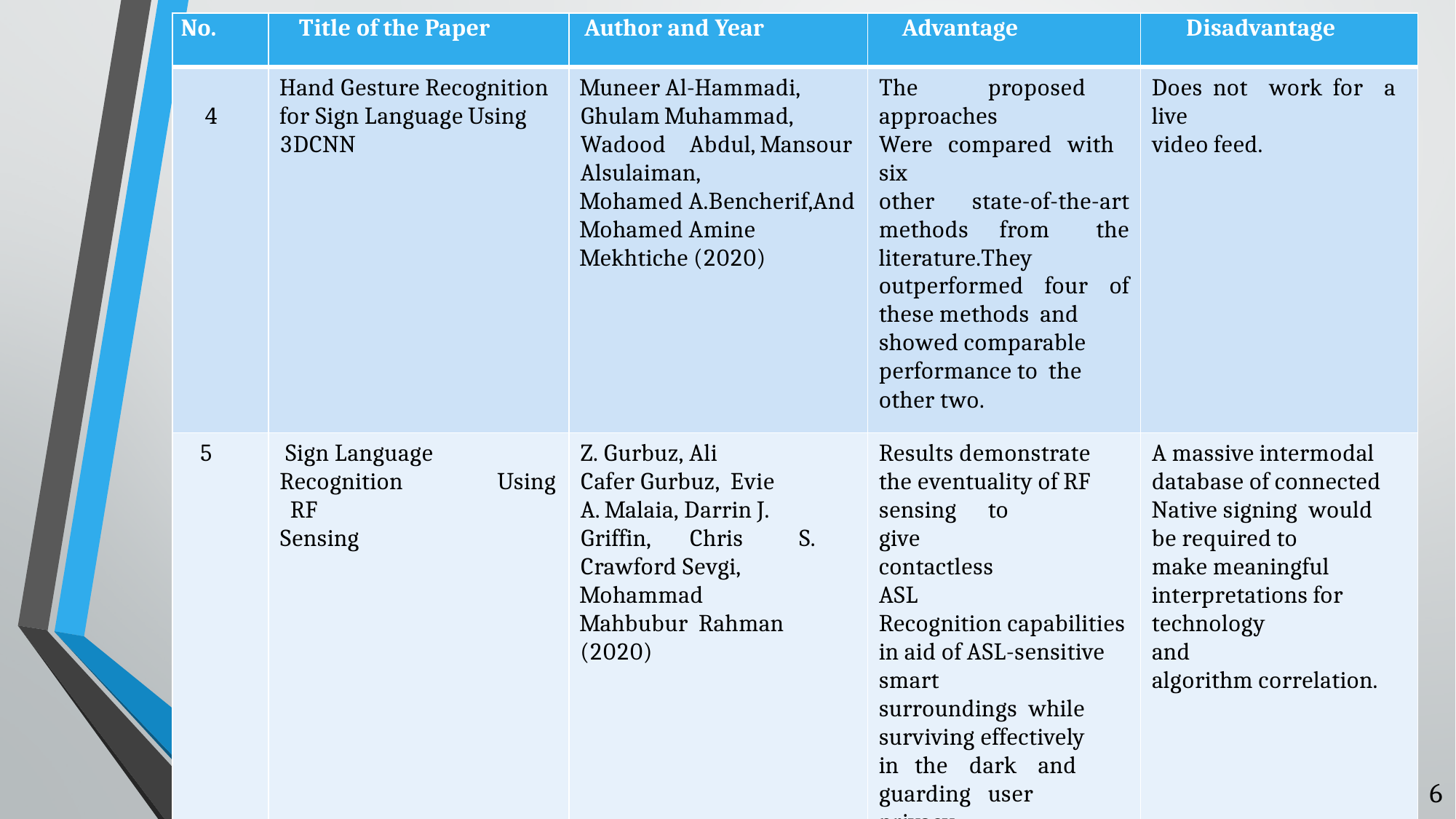

| No. | Title of the Paper | Author and Year | Advantage | Disadvantage |
| --- | --- | --- | --- | --- |
| 4 | Hand Gesture Recognition for Sign Language Using 3DCNN | Muneer Al-Hammadi, Ghulam Muhammad, Wadood Abdul, Mansour Alsulaiman, Mohamed A.Bencherif,And Mohamed Amine Mekhtiche (2020) | The proposed approaches Were compared with six other state-of-the-art methods from the literature.They outperformed four of these methods and showed comparable performance to the other two. | Does not work for a live video feed. |
| 5 | Sign Language Recognition Using RF Sensing | Z. Gurbuz, Ali Cafer Gurbuz, Evie A. Malaia, Darrin J. Griffin, Chris S. Crawford Sevgi, Mohammad Mahbubur Rahman (2020) | Results demonstrate the eventuality of RF sensing to give contactless ASL Recognition capabilities in aid of ASL-sensitive smart surroundings while surviving effectively in the dark and guarding user privacy. | A massive intermodal database of connected Native signing would be required to make meaningful interpretations for technology and algorithm correlation. |
6